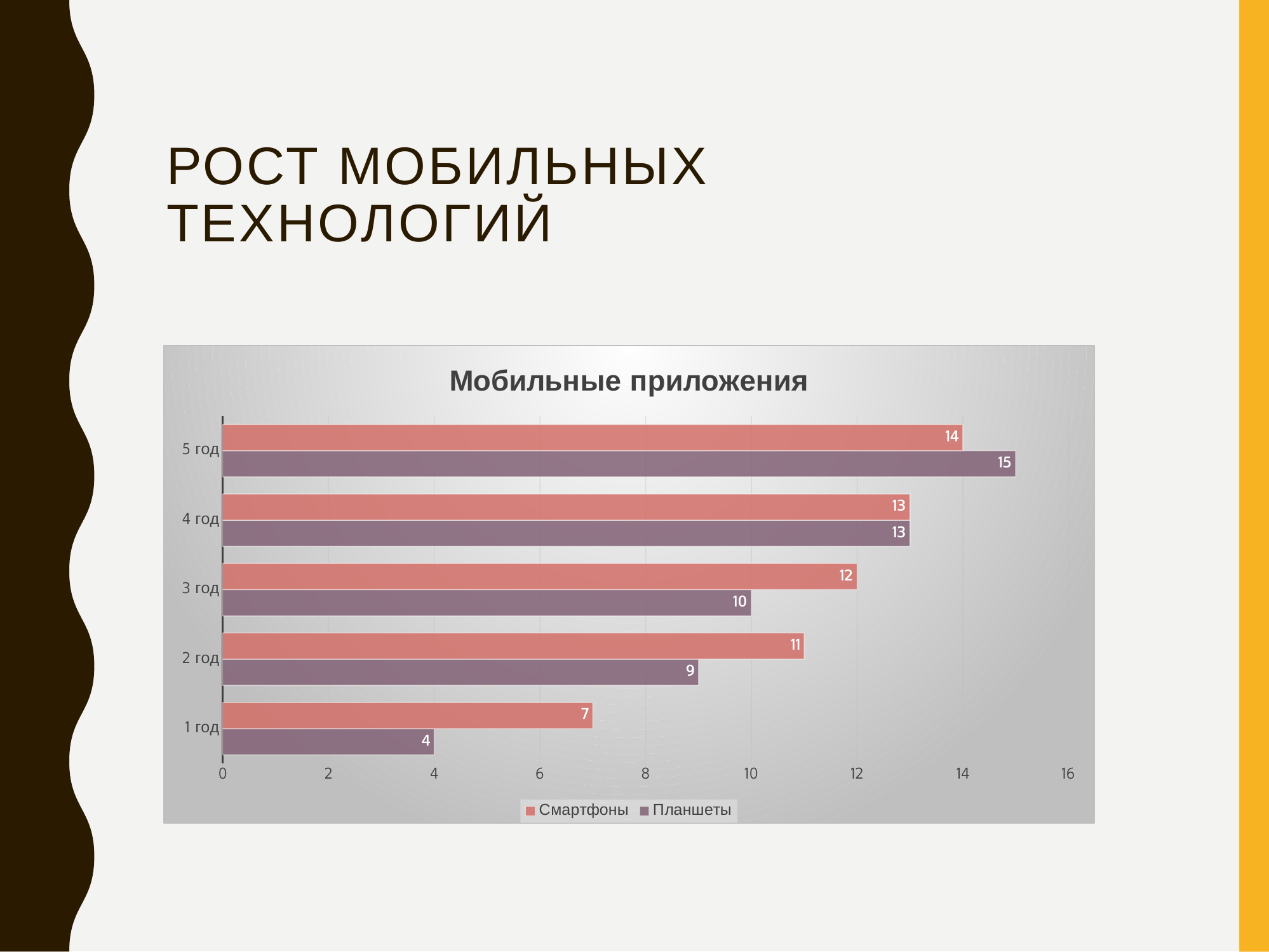

# Рост мобильных технологий

### Chart: Мобильные приложения

| Category | Планшеты | Смартфоны |
|---|---|---|
| 1 год | 4.0 | 7.0 |
| 2 год | 9.0 | 11.0 |
| 3 год | 10.0 | 12.0 |
| 4 год | 13.0 | 13.0 |
| 5 год | 15.0 | 14.0 |